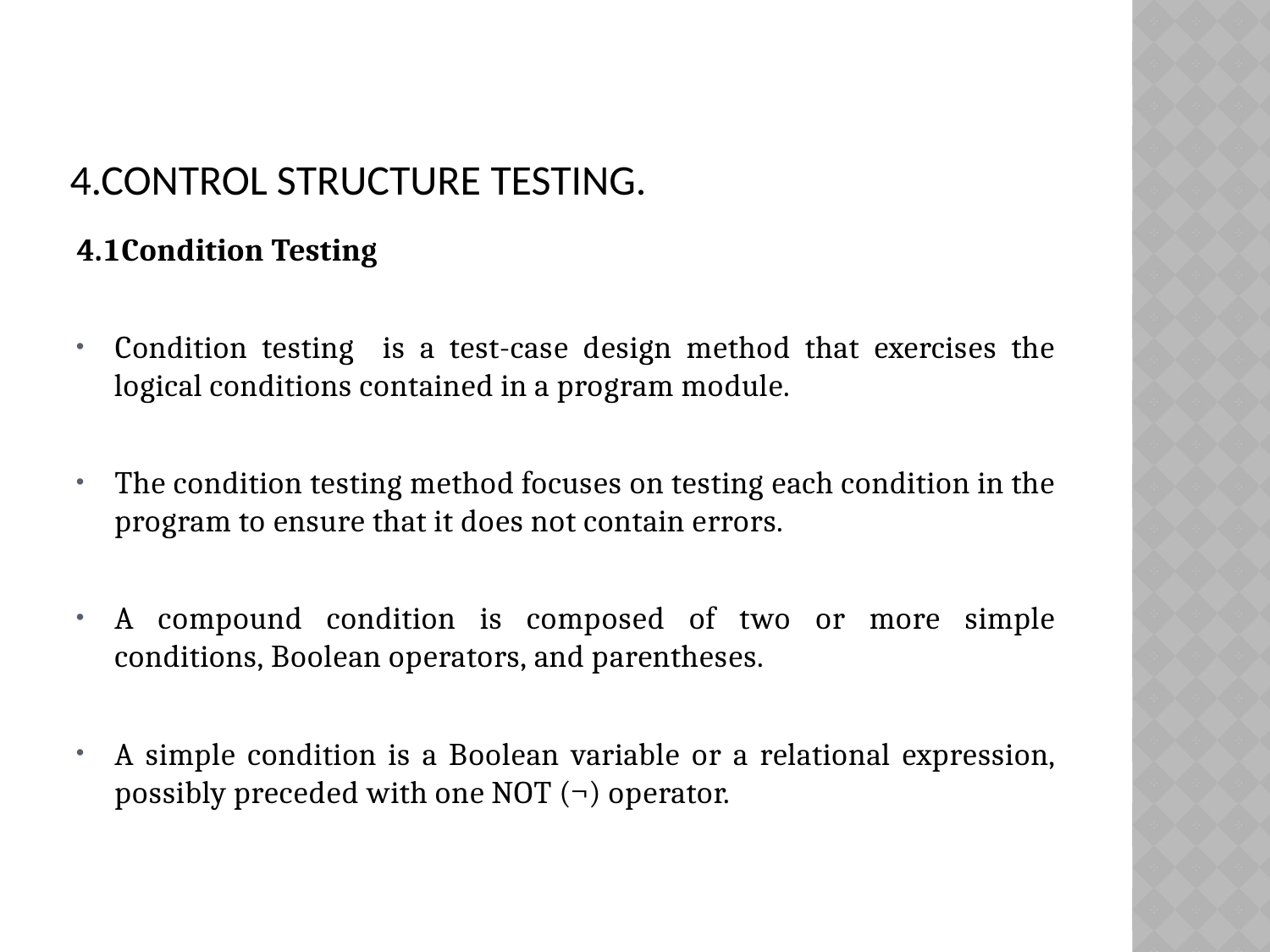

# 4.control structure testing.
4.1Condition Testing

Condition testing  is a test-case design method that exercises the logical conditions contained in a program module.

The condition testing method focuses on testing each condition in the program to ensure that it does not contain errors.

A compound condition is composed of two or more simple conditions, Boolean operators, and parentheses.

A simple condition is a Boolean variable or a relational expression, possibly preceded with one NOT (¬) operator.